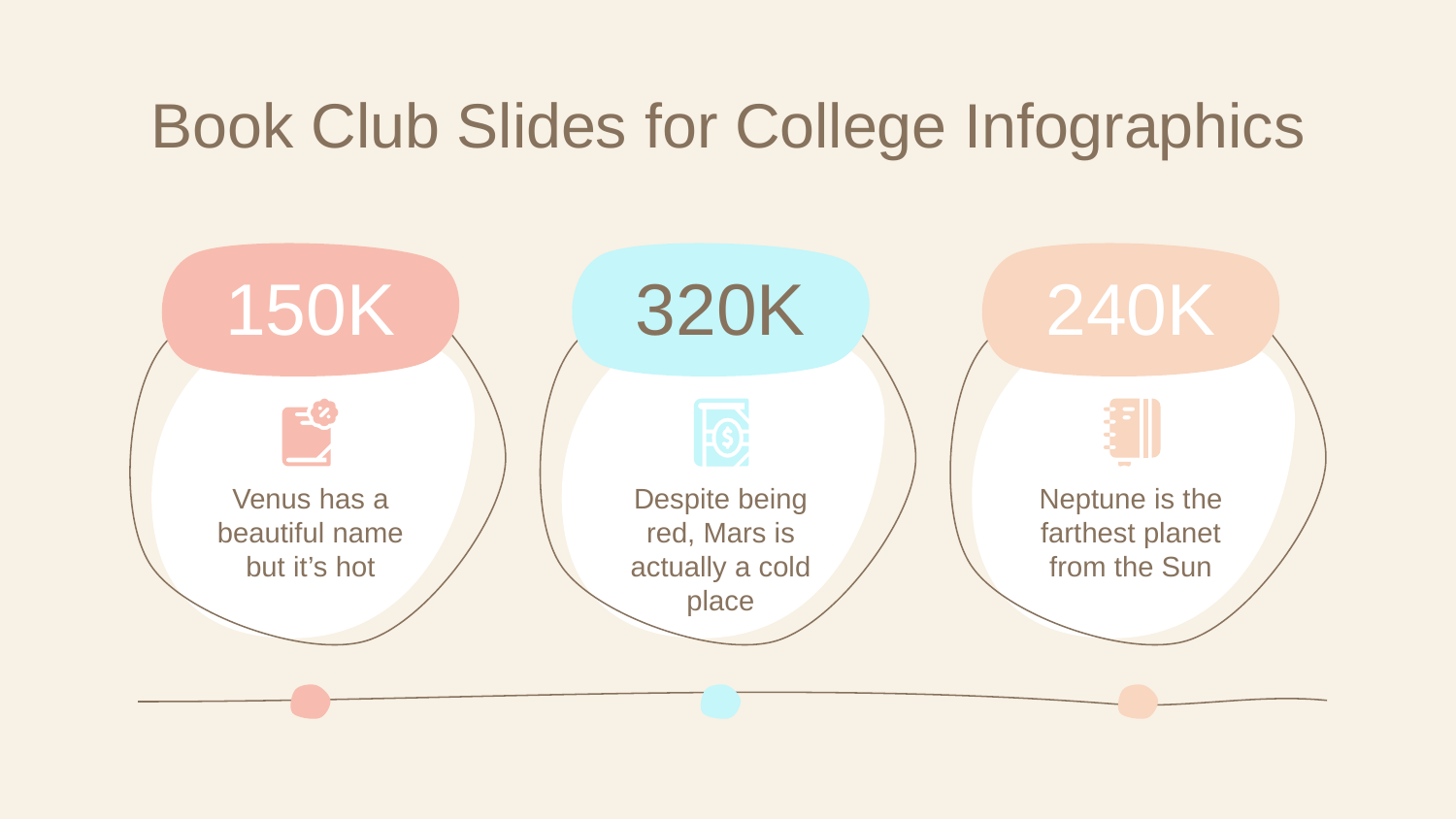

# Book Club Slides for College Infographics

150K
320K
240K

Venus has a beautiful name but it’s hot
Despite being red, Mars is actually a cold place
Neptune is the farthest planet from the Sun